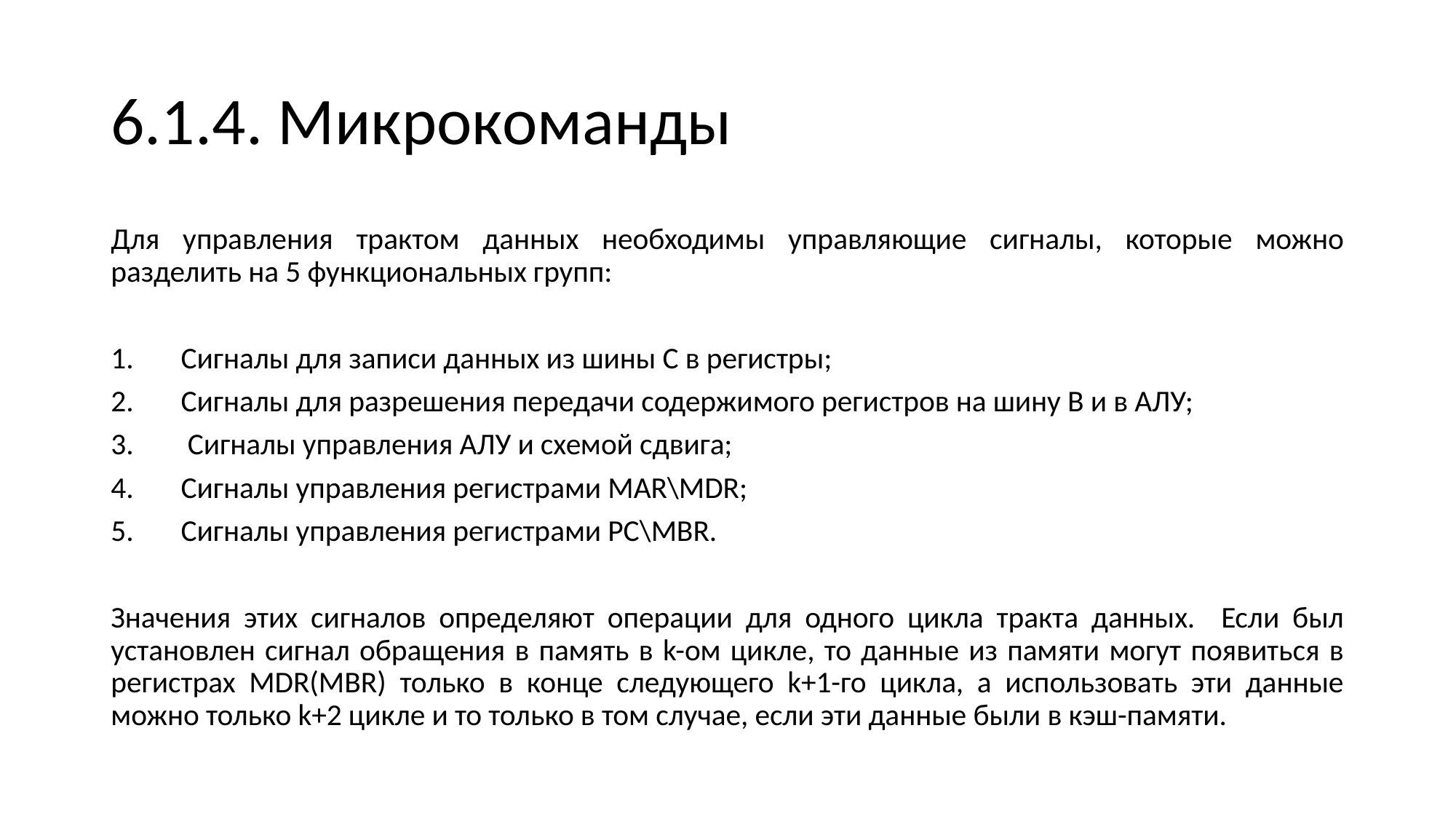

# 6.1.4. Микрокоманды
Для управления трактом данных необходимы управляющие сигналы, которые можно разделить на 5 функциональных групп:

1.       Сигналы для записи данных из шины С в регистры;
2.       Сигналы для разрешения передачи содержимого регистров на шину В и в АЛУ;
3.        Сигналы управления АЛУ и схемой сдвига;
4.       Сигналы управления регистрами MAR\MDR;
5.       Сигналы управления регистрами PC\MBR.

Значения этих сигналов определяют операции для одного цикла тракта данных.  Если был установлен сигнал обращения в память в k-ом цикле, то данные из памяти могут появиться в регистрах MDR(MBR) только в конце следующего k+1-го цикла, а использовать эти данные можно только k+2 цикле и то только в том случае, если эти данные были в кэш-памяти.